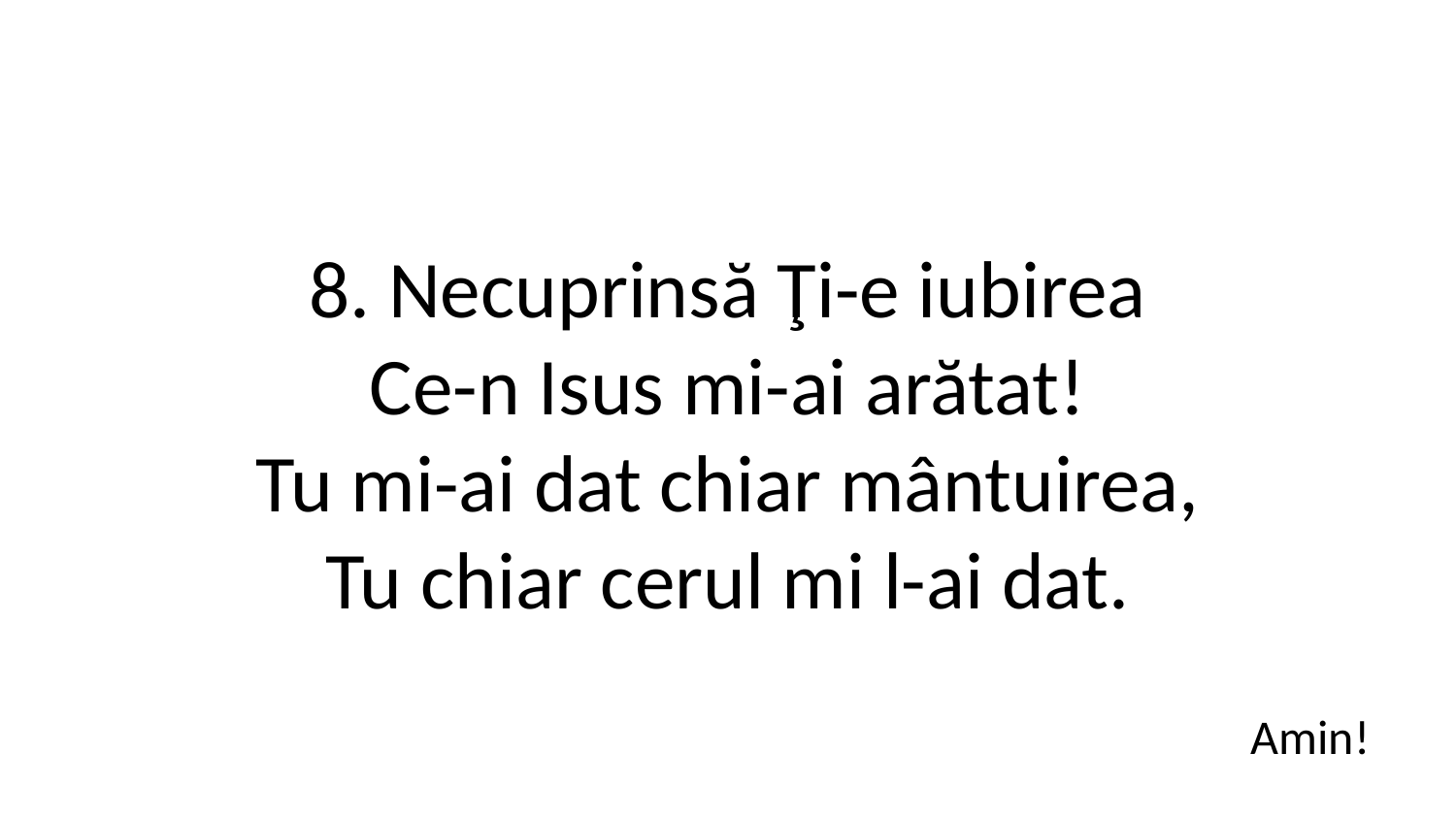

8. Necuprinsă Ţi-e iubirea
Ce-n Isus mi-ai arătat!
Tu mi-ai dat chiar mântuirea,
Tu chiar cerul mi l-ai dat.

Amin!